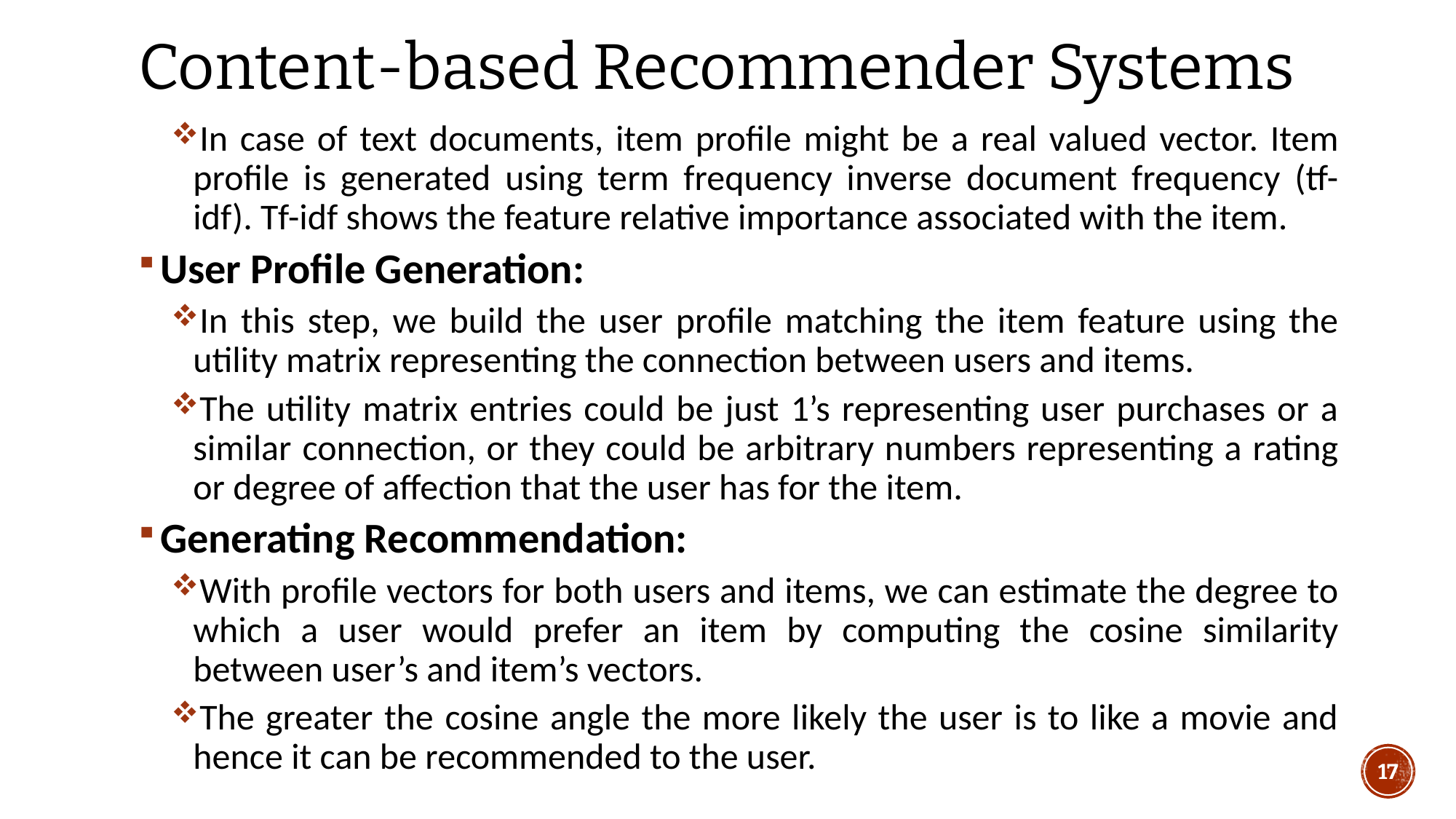

# Content-based Recommender Systems
In case of text documents, item profile might be a real valued vector. Item profile is generated using term frequency inverse document frequency (tf-idf). Tf-idf shows the feature relative importance associated with the item.
User Profile Generation:
In this step, we build the user profile matching the item feature using the utility matrix representing the connection between users and items.
The utility matrix entries could be just 1’s representing user purchases or a similar connection, or they could be arbitrary numbers representing a rating or degree of affection that the user has for the item.
Generating Recommendation:
With profile vectors for both users and items, we can estimate the degree to which a user would prefer an item by computing the cosine similarity between user’s and item’s vectors.
The greater the cosine angle the more likely the user is to like a movie and hence it can be recommended to the user.
17